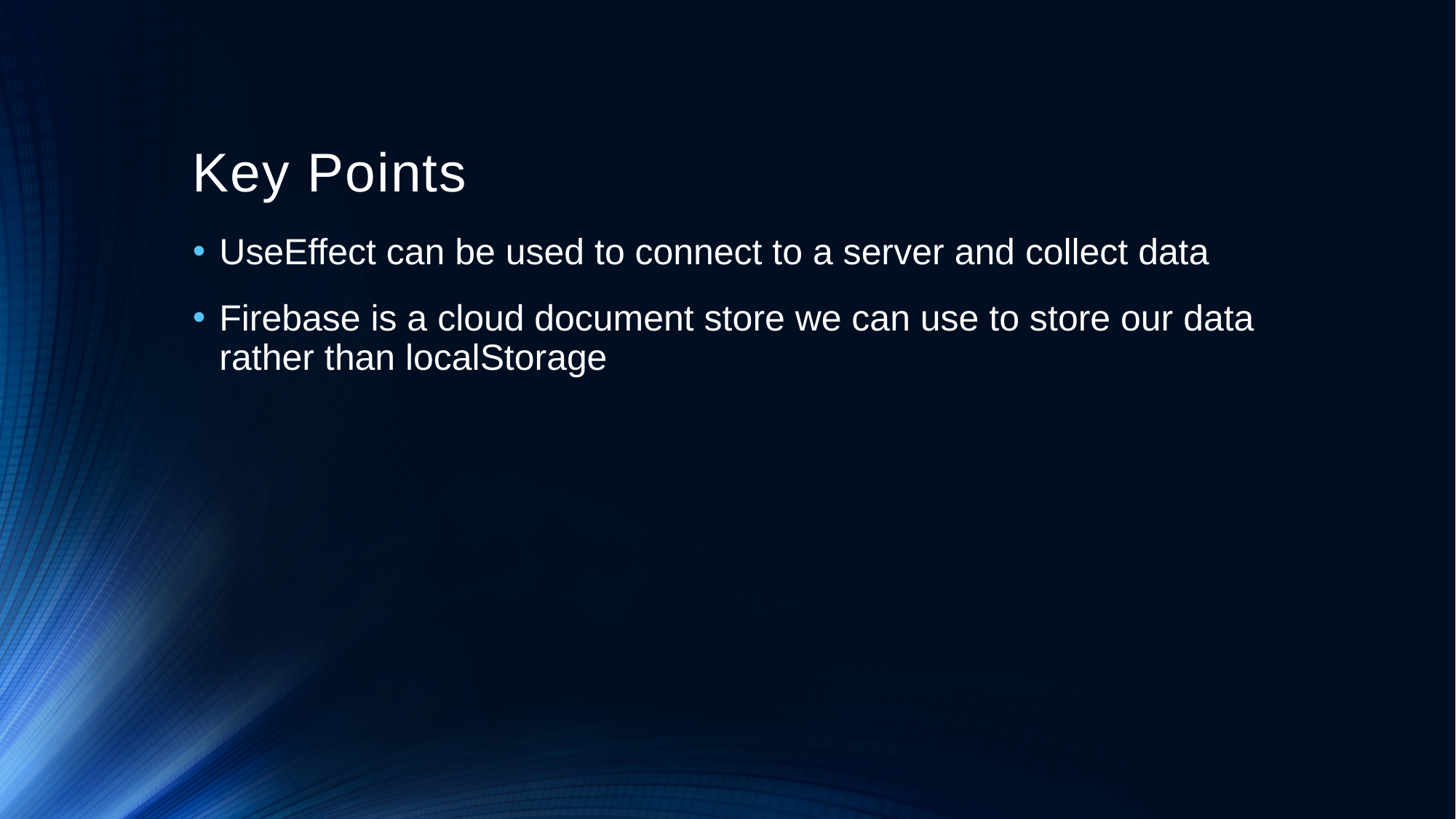

# Key Points
UseEffect can be used to connect to a server and collect data
Firebase is a cloud document store we can use to store our data rather than localStorage